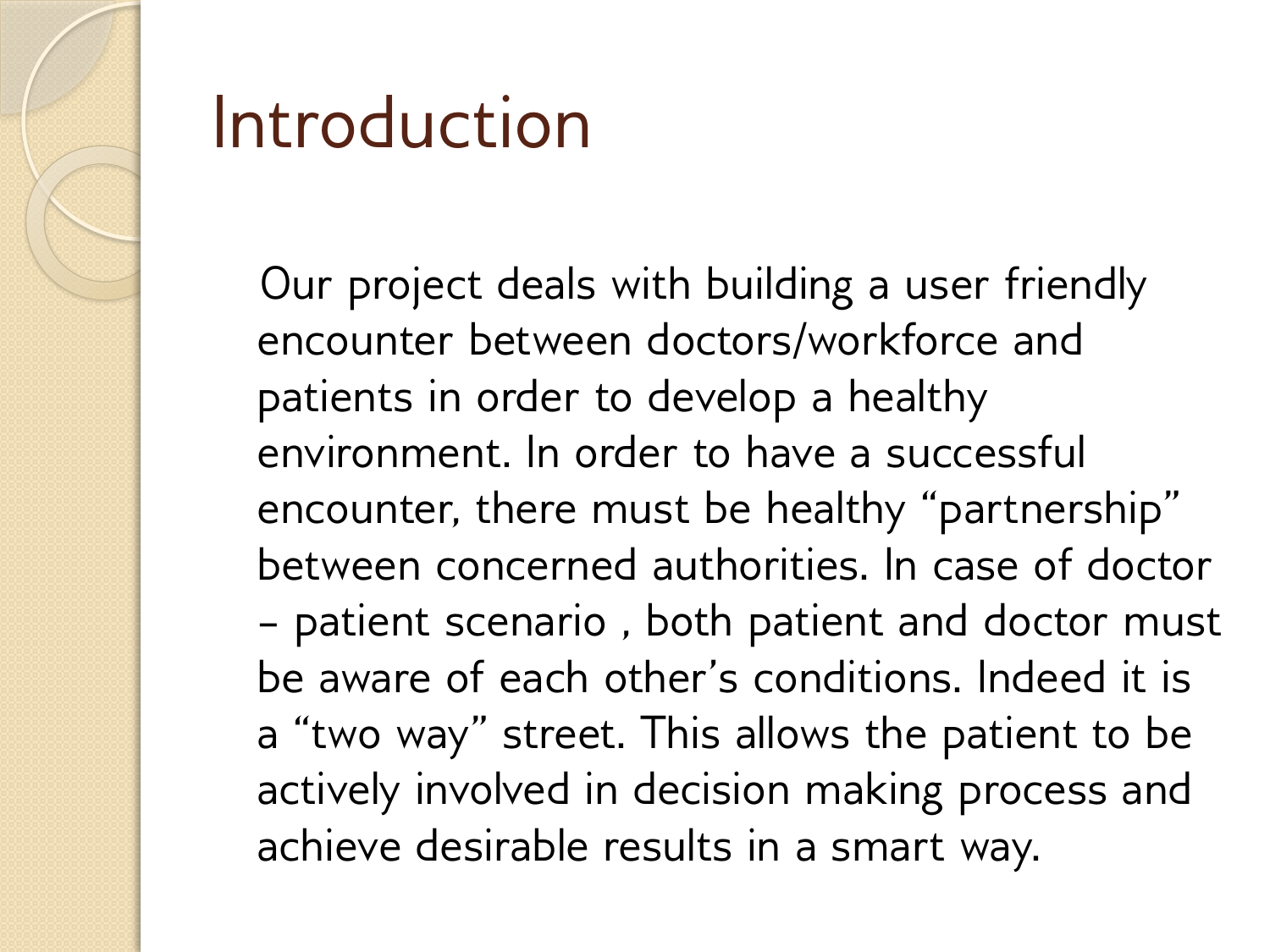

# Introduction
   Our project deals with building a user friendly encounter between doctors/workforce and patients in order to develop a healthy environment. In order to have a successful encounter, there must be healthy “partnership” between concerned authorities. In case of doctor – patient scenario , both patient and doctor must be aware of each other’s conditions. Indeed it is a “two way” street. This allows the patient to be actively involved in decision making process and achieve desirable results in a smart way.